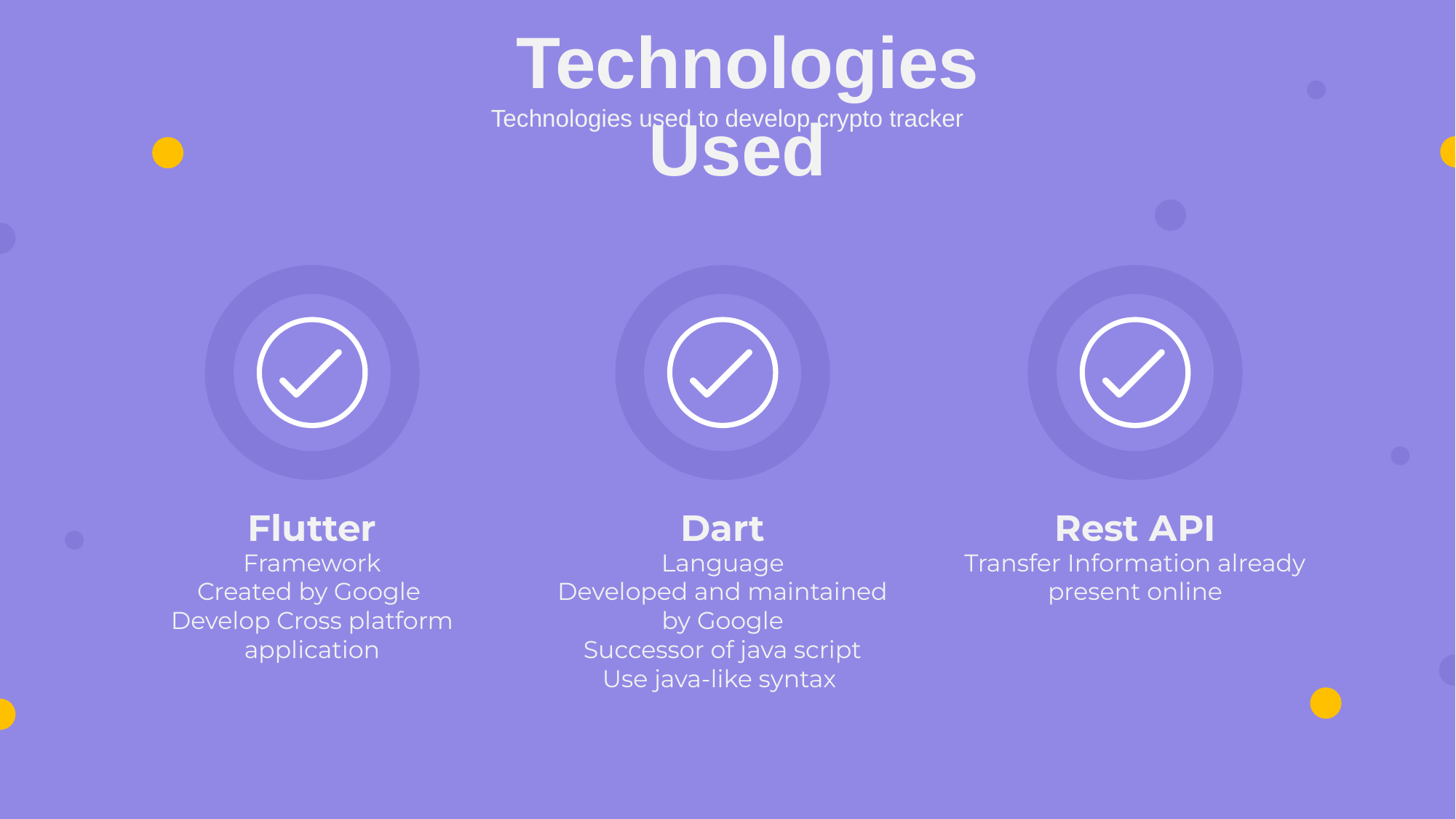

Technologies Used

Technologies used to develop crypto tracker

Flutter
Framework
Created by Google
Develop Cross platform application
Dart
Language
Developed and maintained by Google
Successor of java script
Use java-like syntax

Rest API
Transfer Information already present online